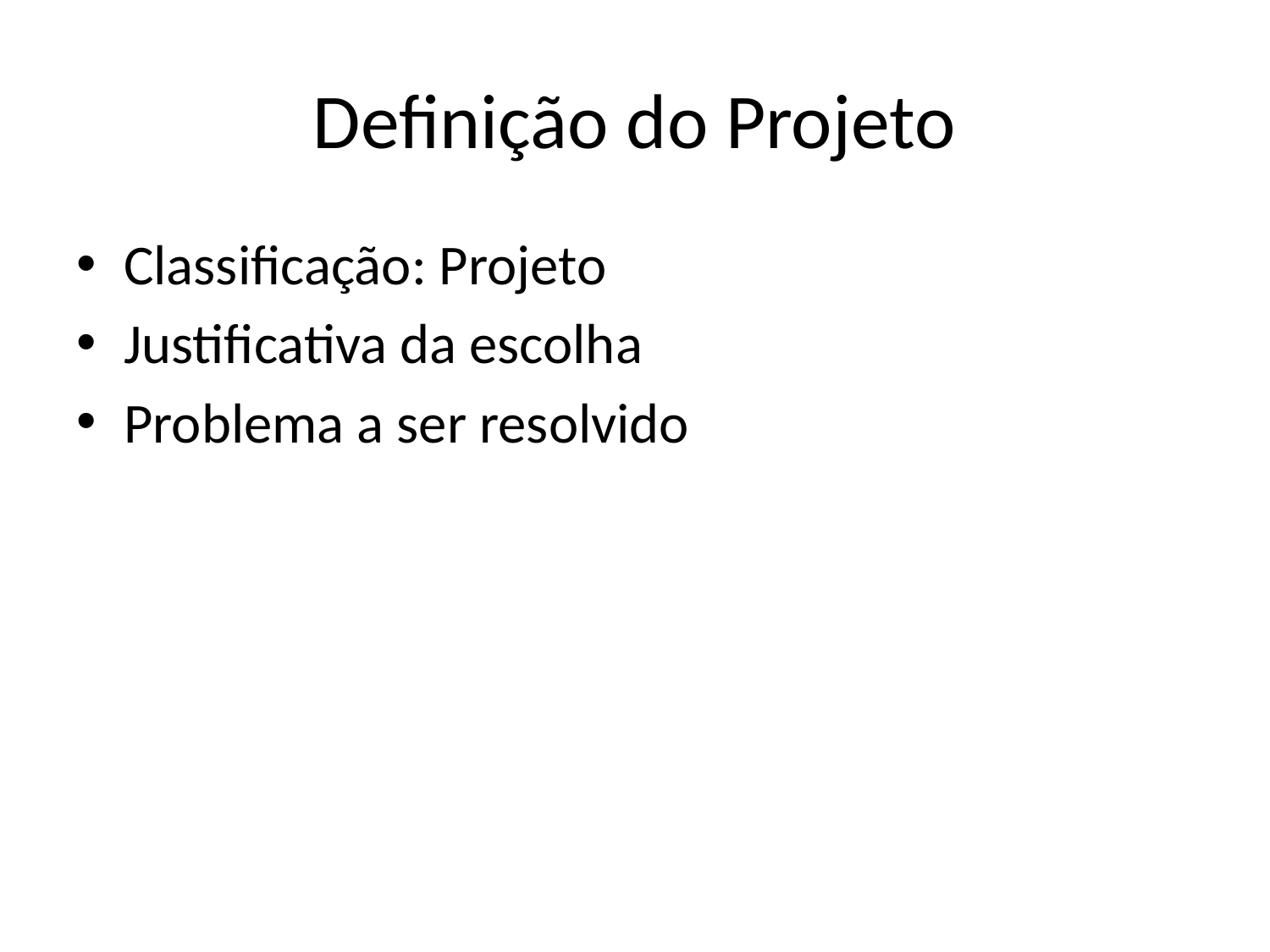

# Definição do Projeto
Classificação: Projeto
Justificativa da escolha
Problema a ser resolvido